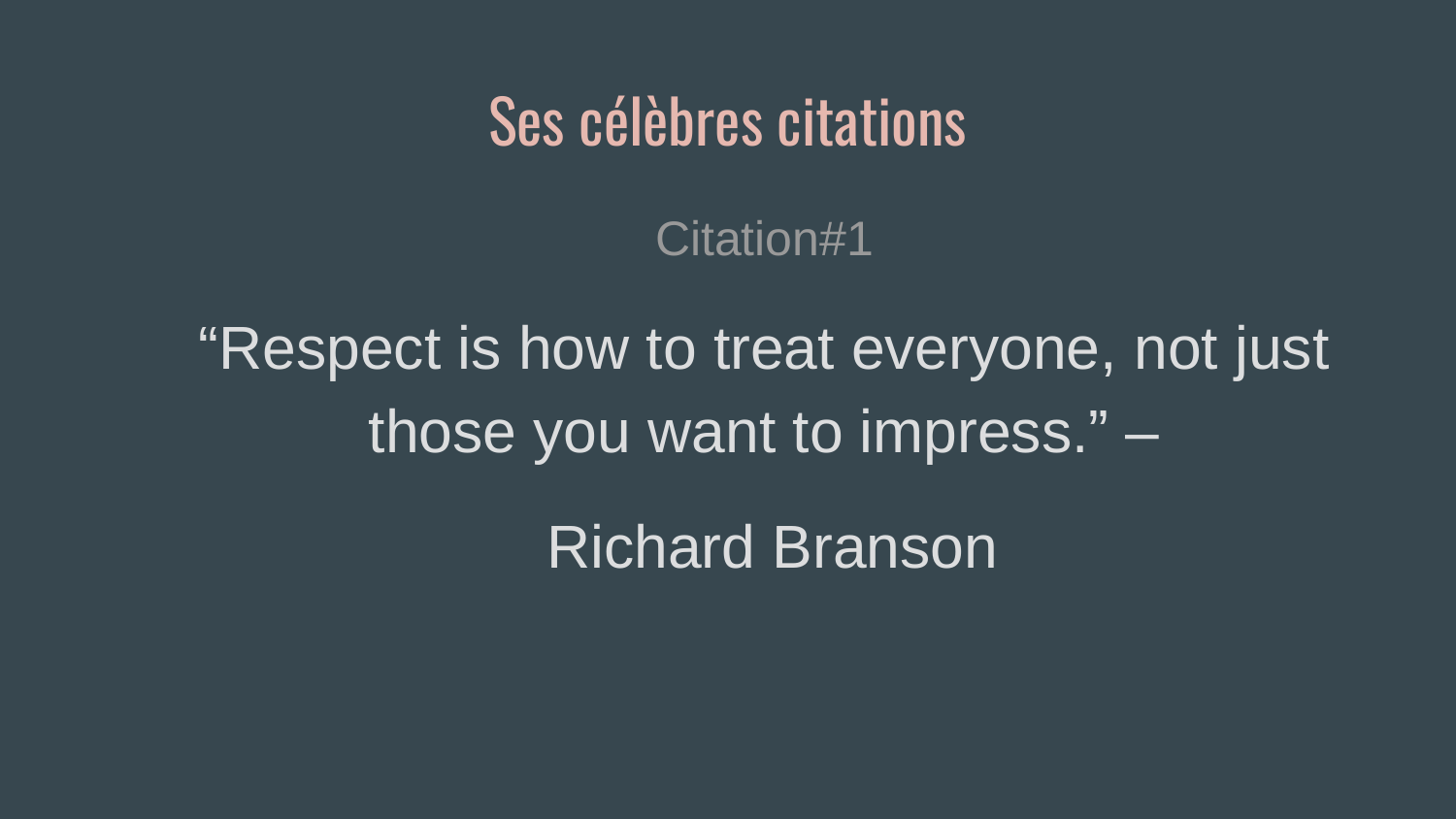

# Ses célèbres citations
Citation#1
“Respect is how to treat everyone, not just those you want to impress.” –
 Richard Branson